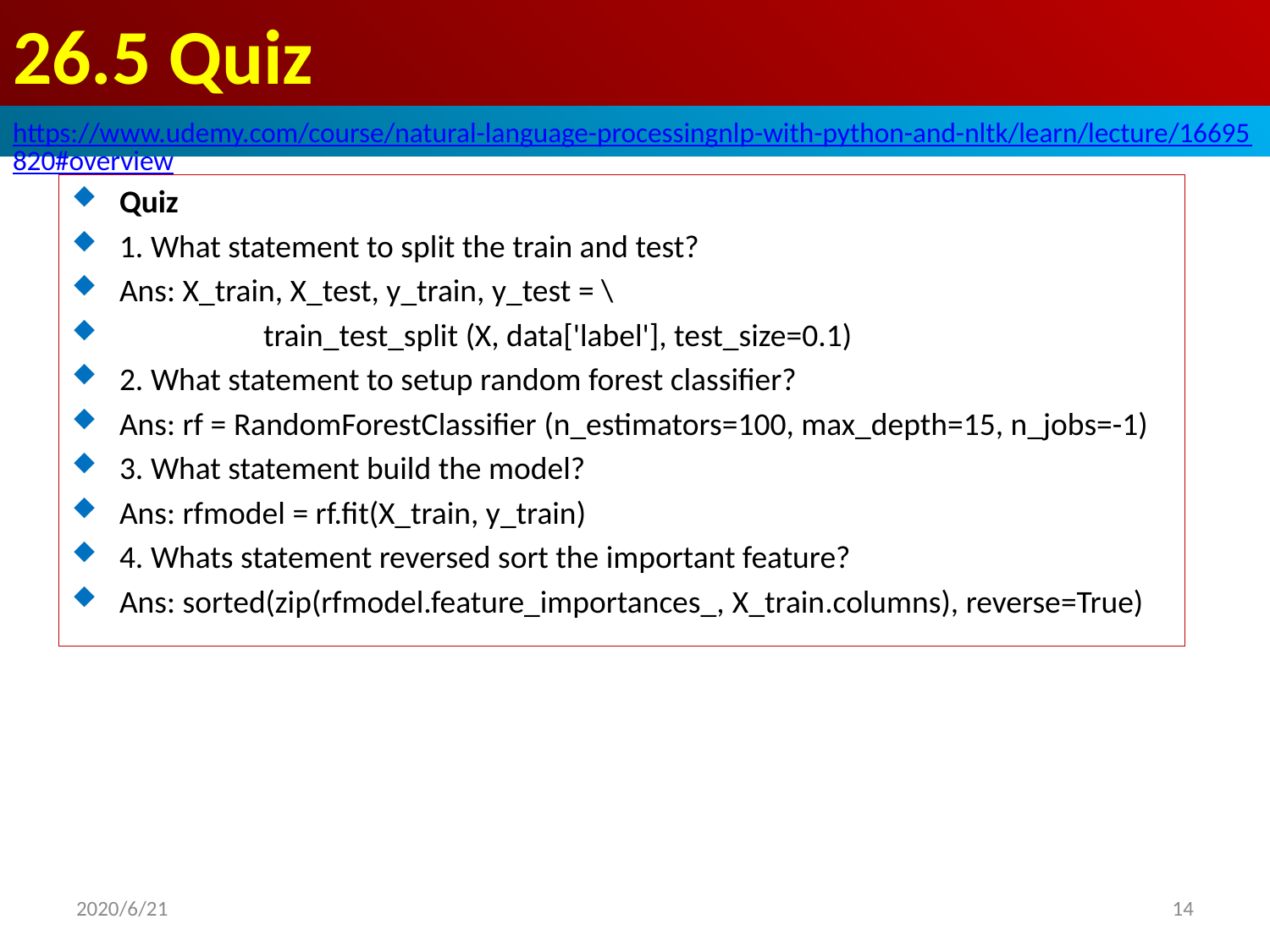

# 26.5 Quiz
https://www.udemy.com/course/natural-language-processingnlp-with-python-and-nltk/learn/lecture/16695820#overview
Quiz
1. What statement to split the train and test?
Ans: X_train, X_test, y_train, y_test = \
                    train_test_split (X, data['label'], test_size=0.1)
2. What statement to setup random forest classifier?
Ans: rf = RandomForestClassifier (n_estimators=100, max_depth=15, n_jobs=-1)
3. What statement build the model?
Ans: rfmodel = rf.fit(X_train, y_train)
4. Whats statement reversed sort the important feature?
Ans: sorted(zip(rfmodel.feature_importances_, X_train.columns), reverse=True)

2020/6/21
14